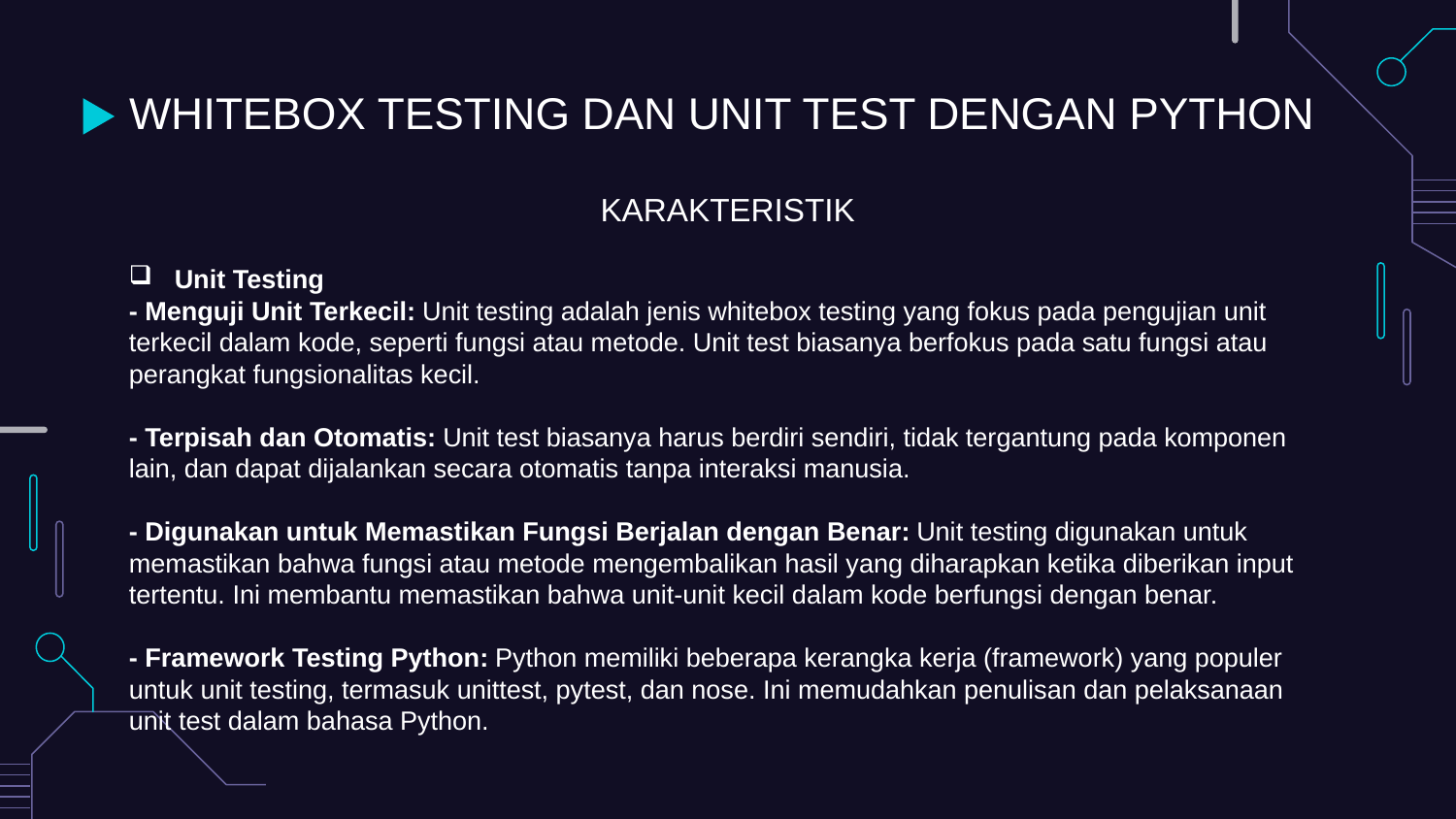

# WHITEBOX TESTING DAN UNIT TEST DENGAN PYTHON
KARAKTERISTIK
Unit Testing
- Menguji Unit Terkecil: Unit testing adalah jenis whitebox testing yang fokus pada pengujian unit terkecil dalam kode, seperti fungsi atau metode. Unit test biasanya berfokus pada satu fungsi atau perangkat fungsionalitas kecil.

- Terpisah dan Otomatis: Unit test biasanya harus berdiri sendiri, tidak tergantung pada komponen lain, dan dapat dijalankan secara otomatis tanpa interaksi manusia.

- Digunakan untuk Memastikan Fungsi Berjalan dengan Benar: Unit testing digunakan untuk memastikan bahwa fungsi atau metode mengembalikan hasil yang diharapkan ketika diberikan input tertentu. Ini membantu memastikan bahwa unit-unit kecil dalam kode berfungsi dengan benar.

- Framework Testing Python: Python memiliki beberapa kerangka kerja (framework) yang populer untuk unit testing, termasuk unittest, pytest, dan nose. Ini memudahkan penulisan dan pelaksanaan unit test dalam bahasa Python.